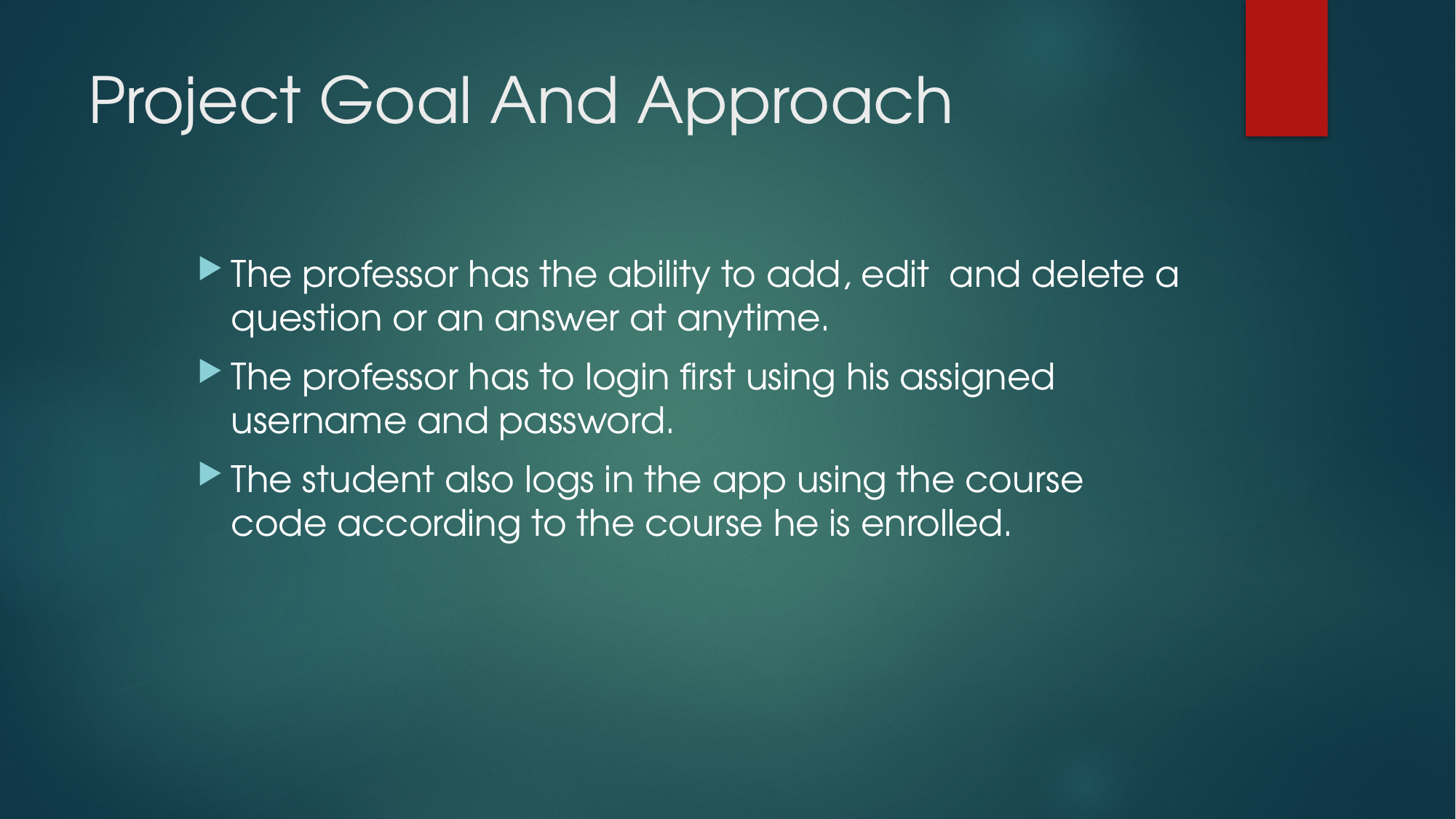

# Project Goal And Approach
The professor has the ability to add, edit  and delete a question or an answer at anytime.
The professor has to login first using his assigned username and password.
The student also logs in the app using the course code according to the course he is enrolled.